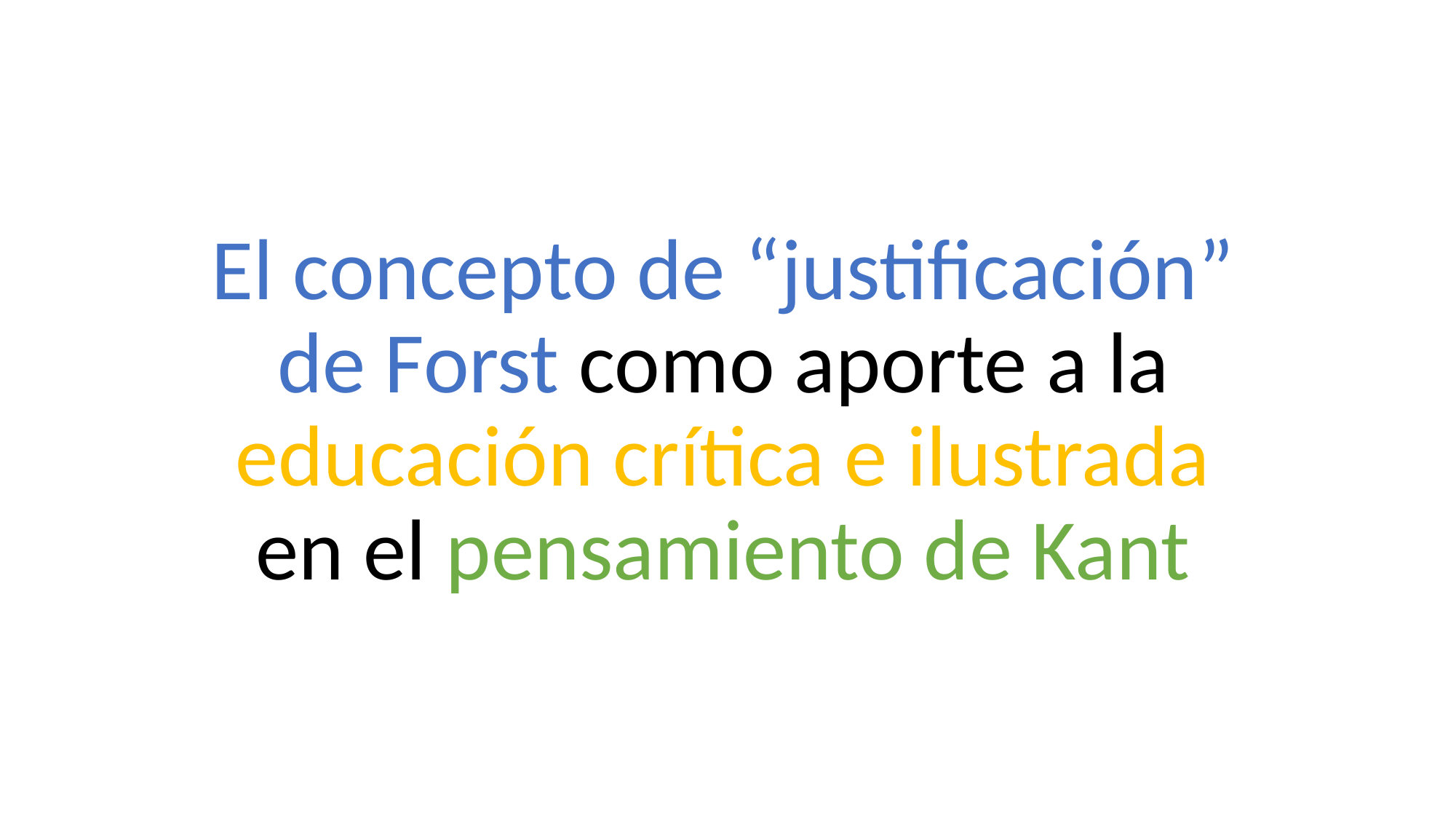

# El concepto de “justificación” de Forst como aporte a la educación crítica e ilustrada en el pensamiento de Kant